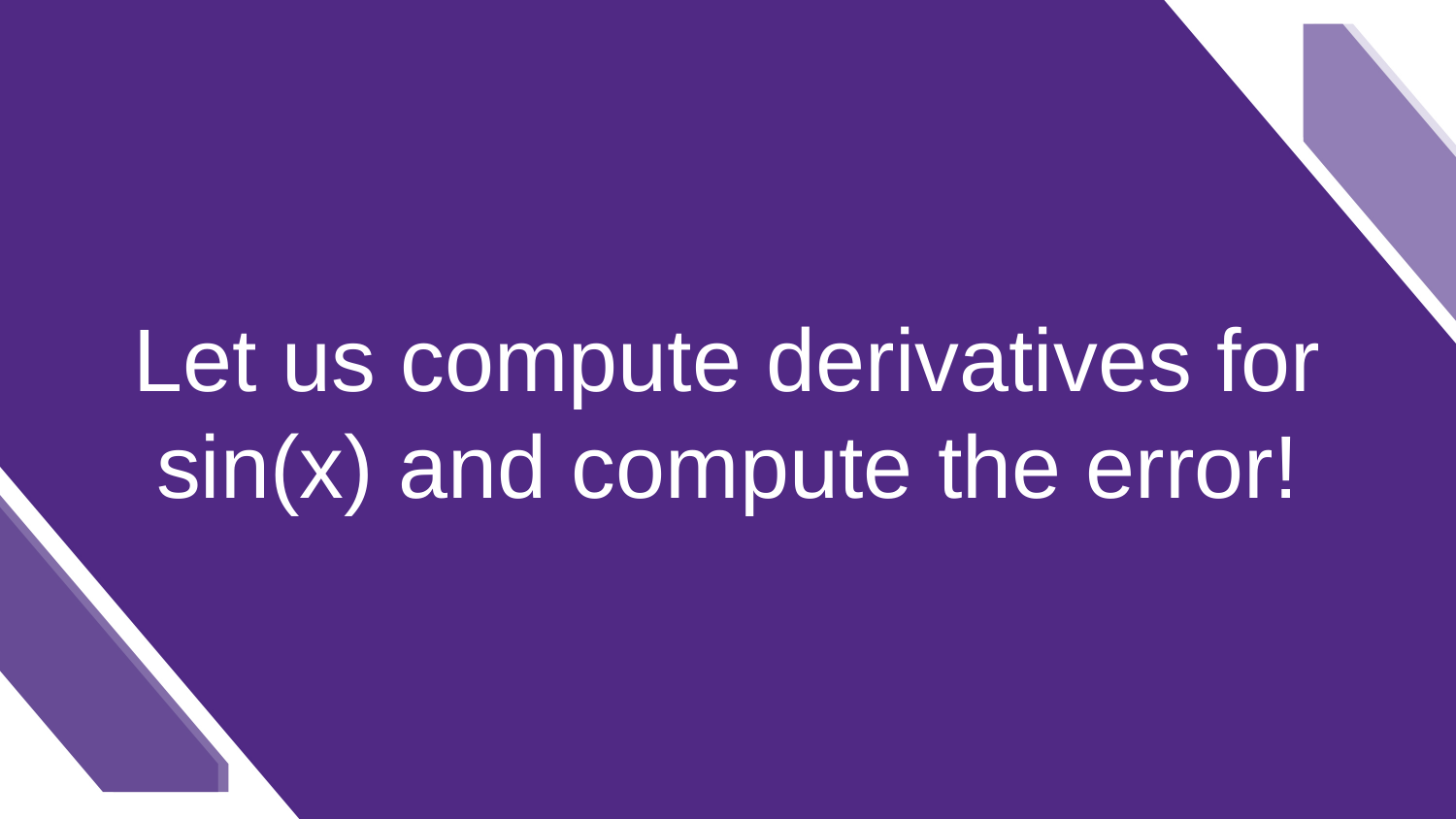

# Let us compute derivatives for sin(x) and compute the error!